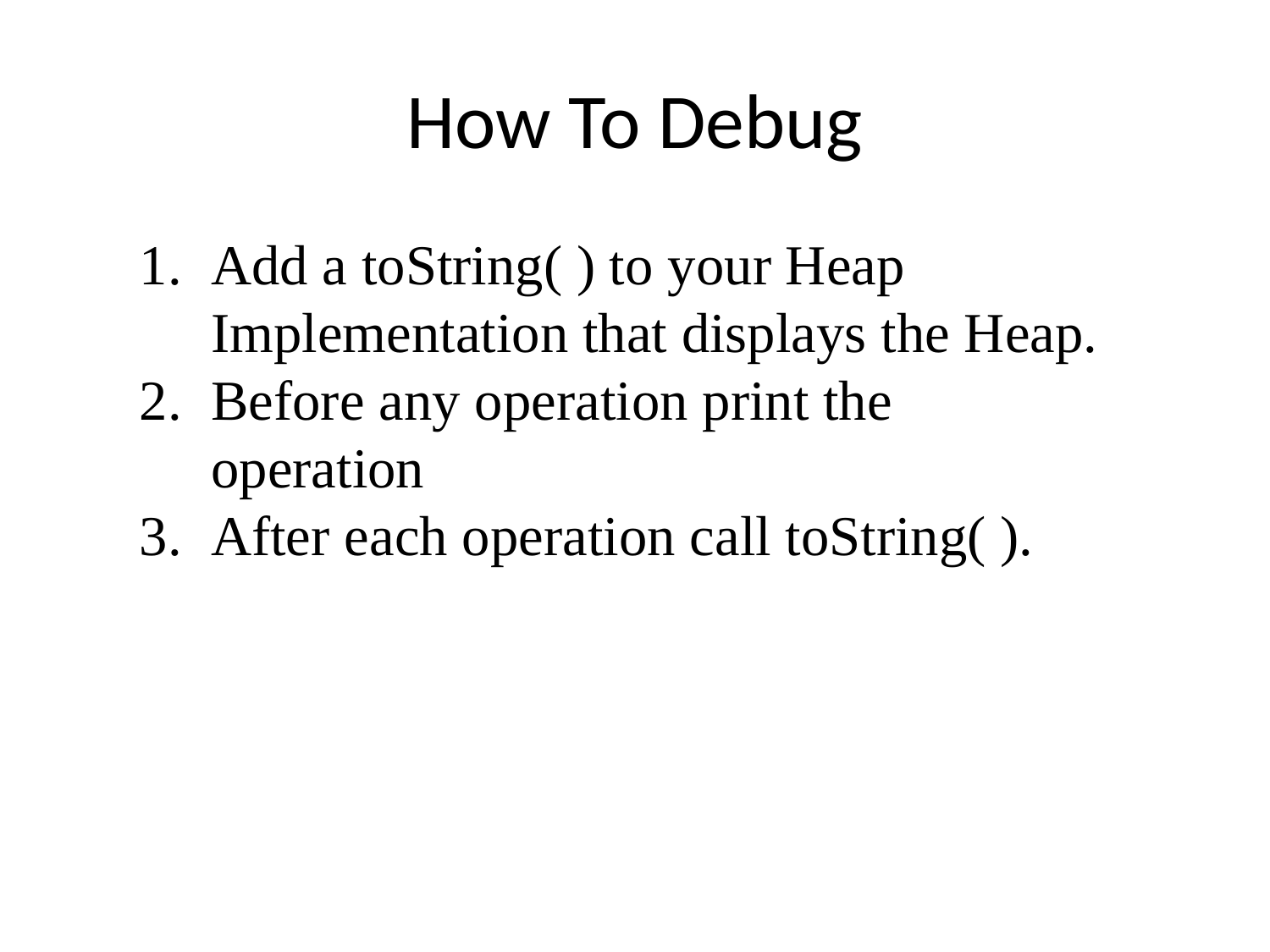

# How To Debug
Add a toString( ) to your Heap Implementation that displays the Heap.
Before any operation print the operation
After each operation call toString( ).